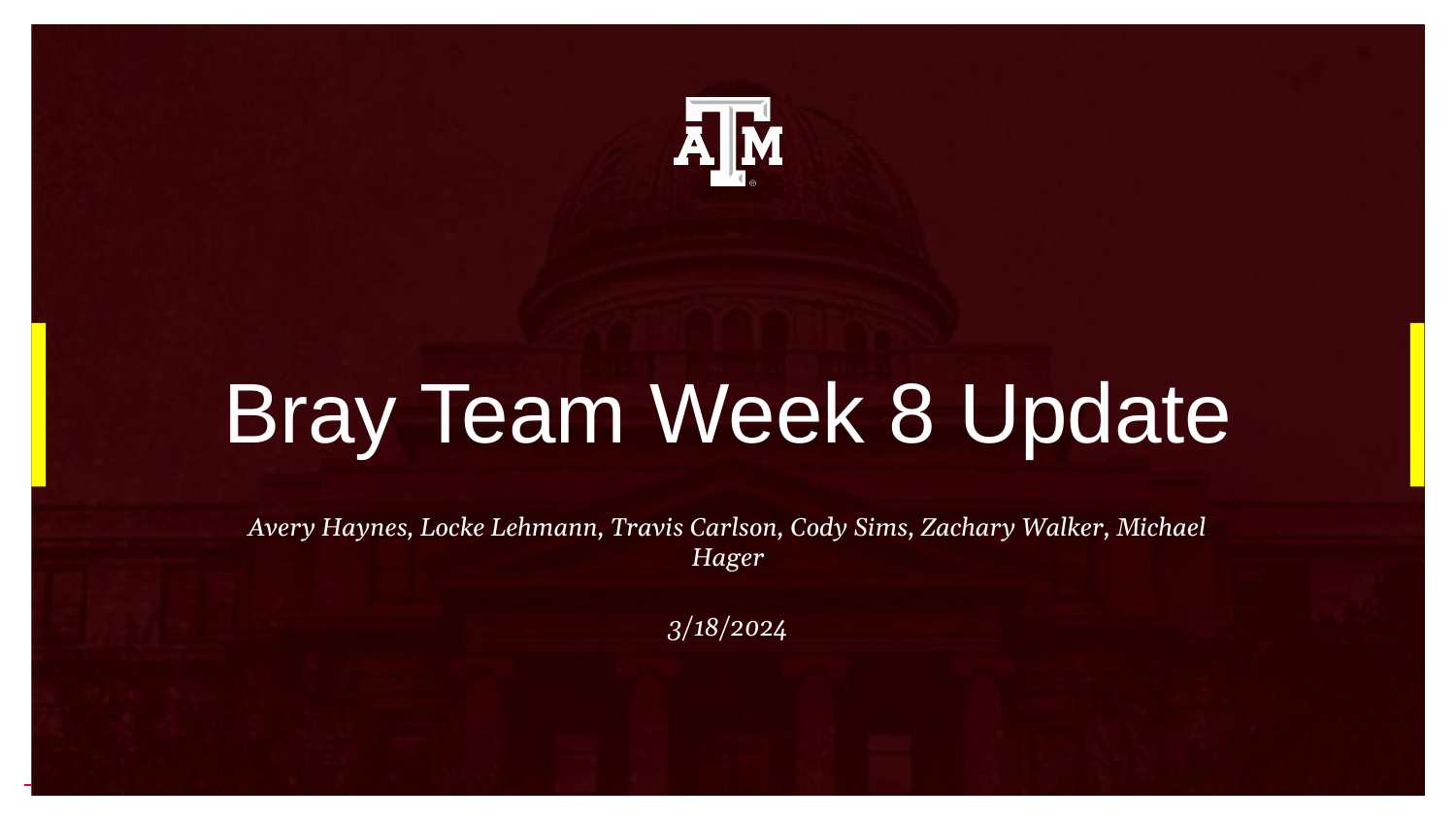

# Bray Team Week 8 Update
Avery Haynes, Locke Lehmann, Travis Carlson, Cody Sims, Zachary Walker, Michael Hager

3/18/2024